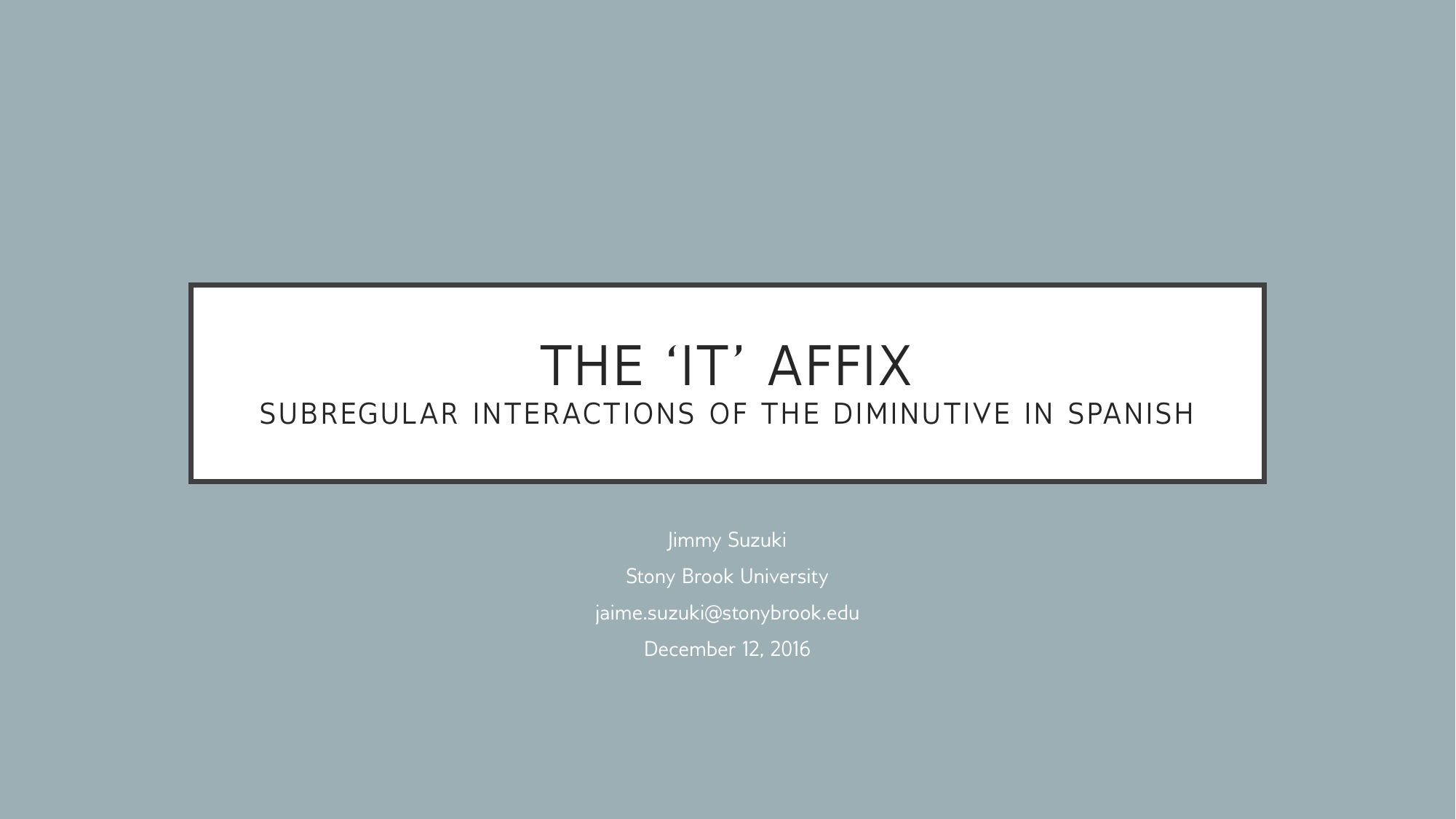

# The ‘it’ affix Subregular interactions of the diminutive in spanish
Jimmy Suzuki
Stony Brook University
jaime.suzuki@stonybrook.edu
December 12, 2016